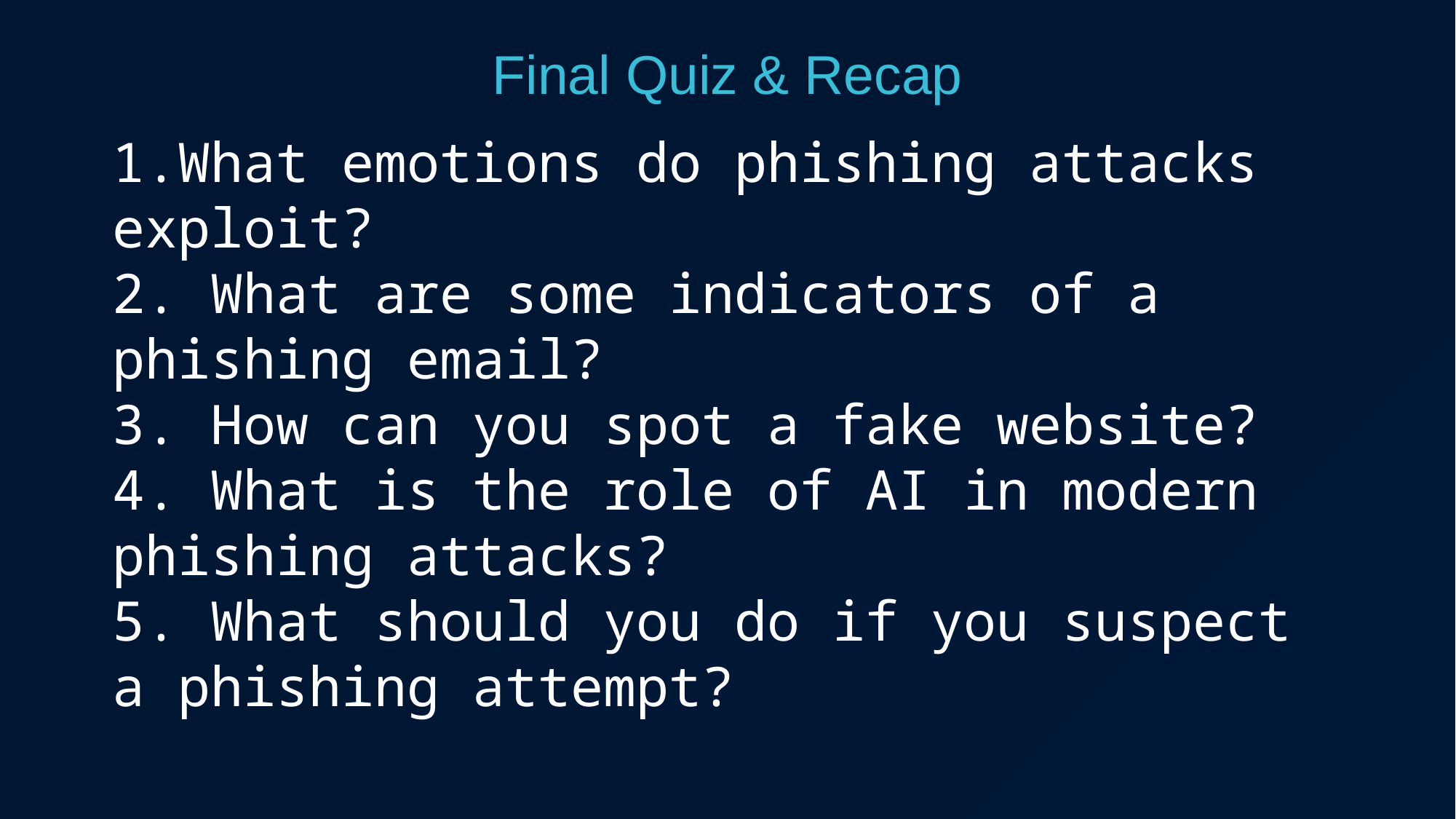

Final Quiz & Recap

1.What emotions do phishing attacks exploit?
2. What are some indicators of a phishing email?
3. How can you spot a fake website?
4. What is the role of AI in modern phishing attacks?
5. What should you do if you suspect a phishing attempt?